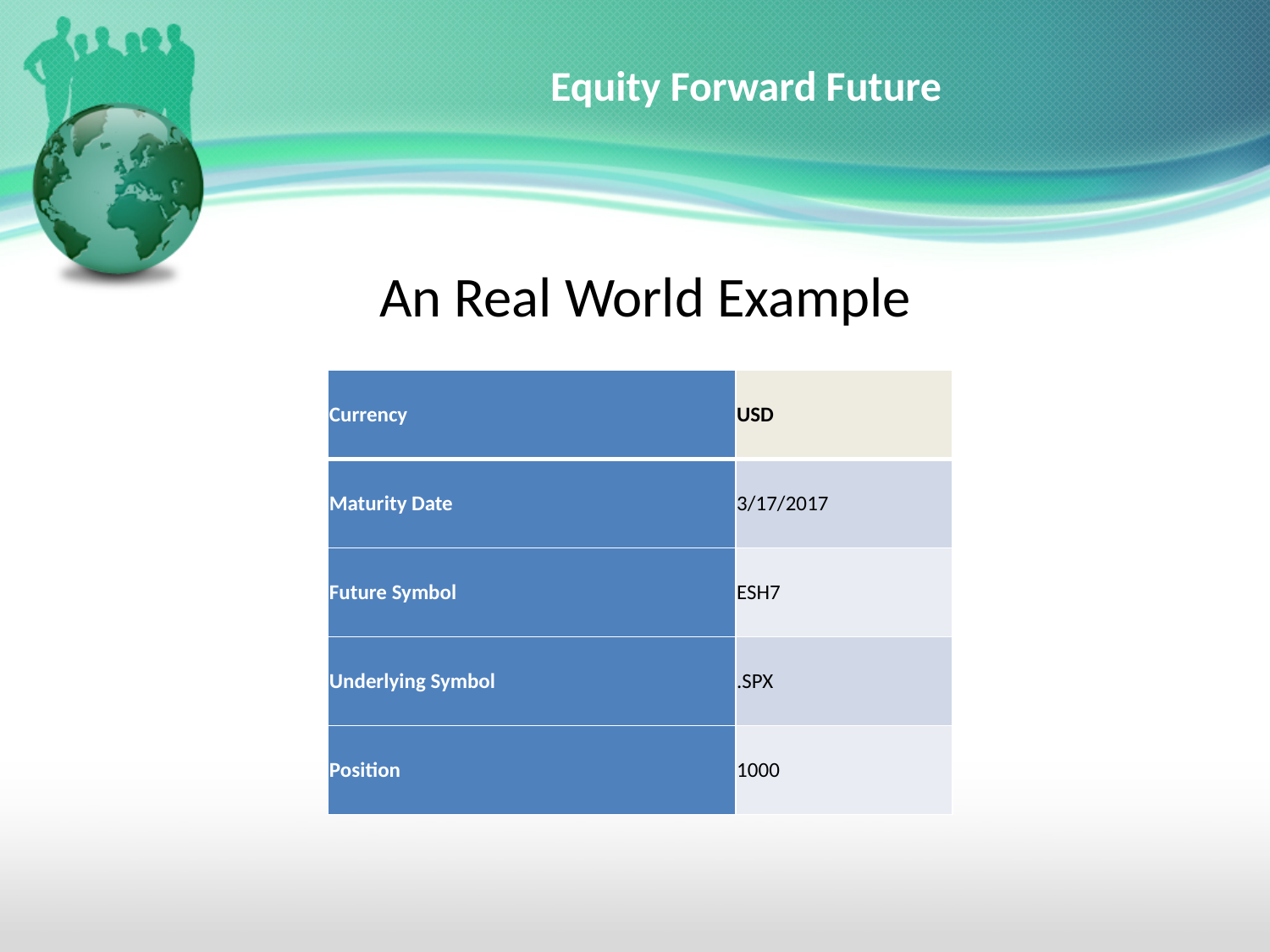

# Equity Forward Future
An Real World Example

| Currency | USD |
| --- | --- |
| Maturity Date | 3/17/2017 |
| Future Symbol | ESH7 |
| Underlying Symbol | .SPX |
| Position | 1000 |